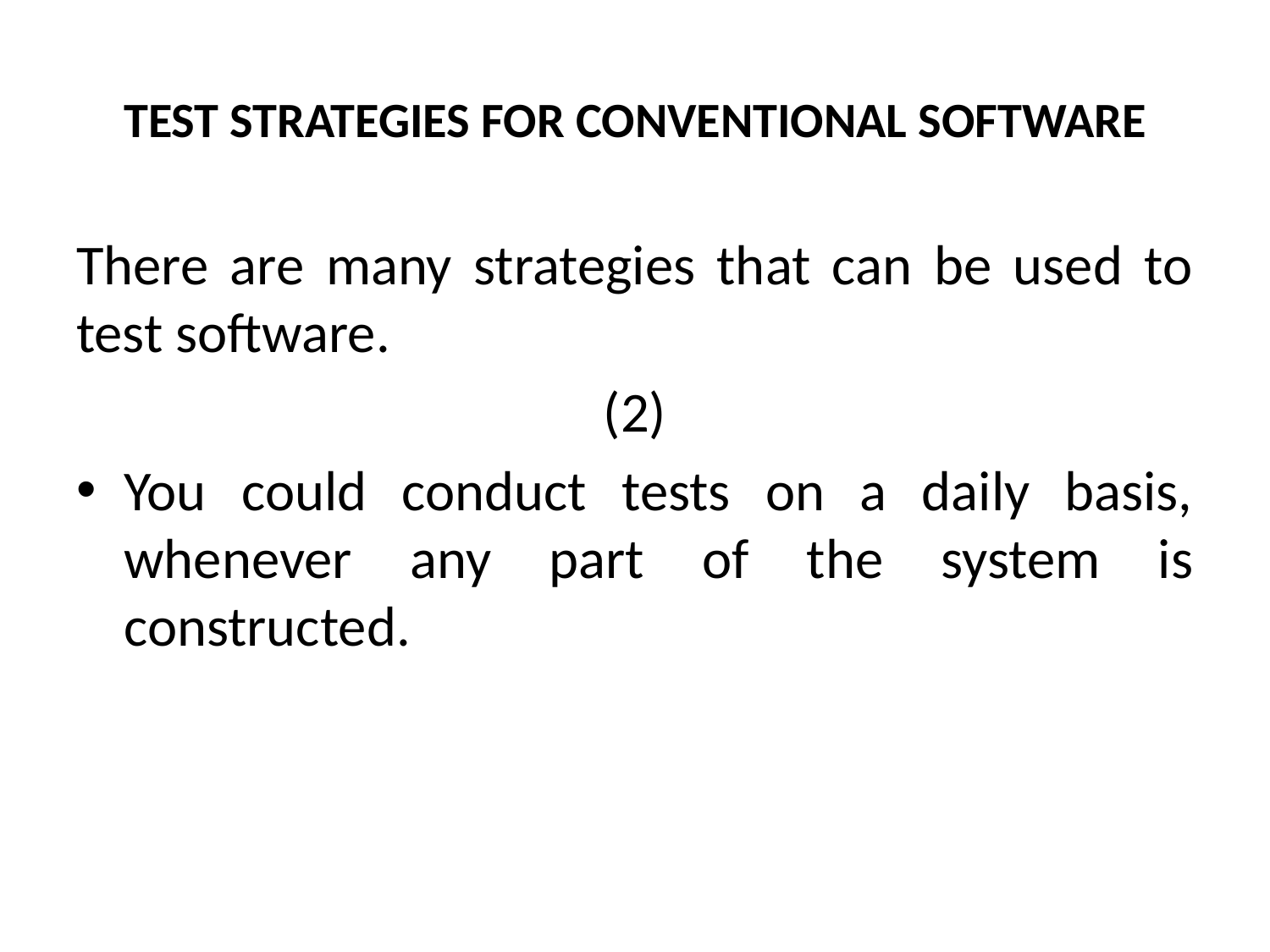

# TEST STRATEGIES FOR CONVENTIONAL SOFTWARE
There are many strategies that can be used to test software.
(2)
You could conduct tests on a daily basis, whenever any part of the system is constructed.